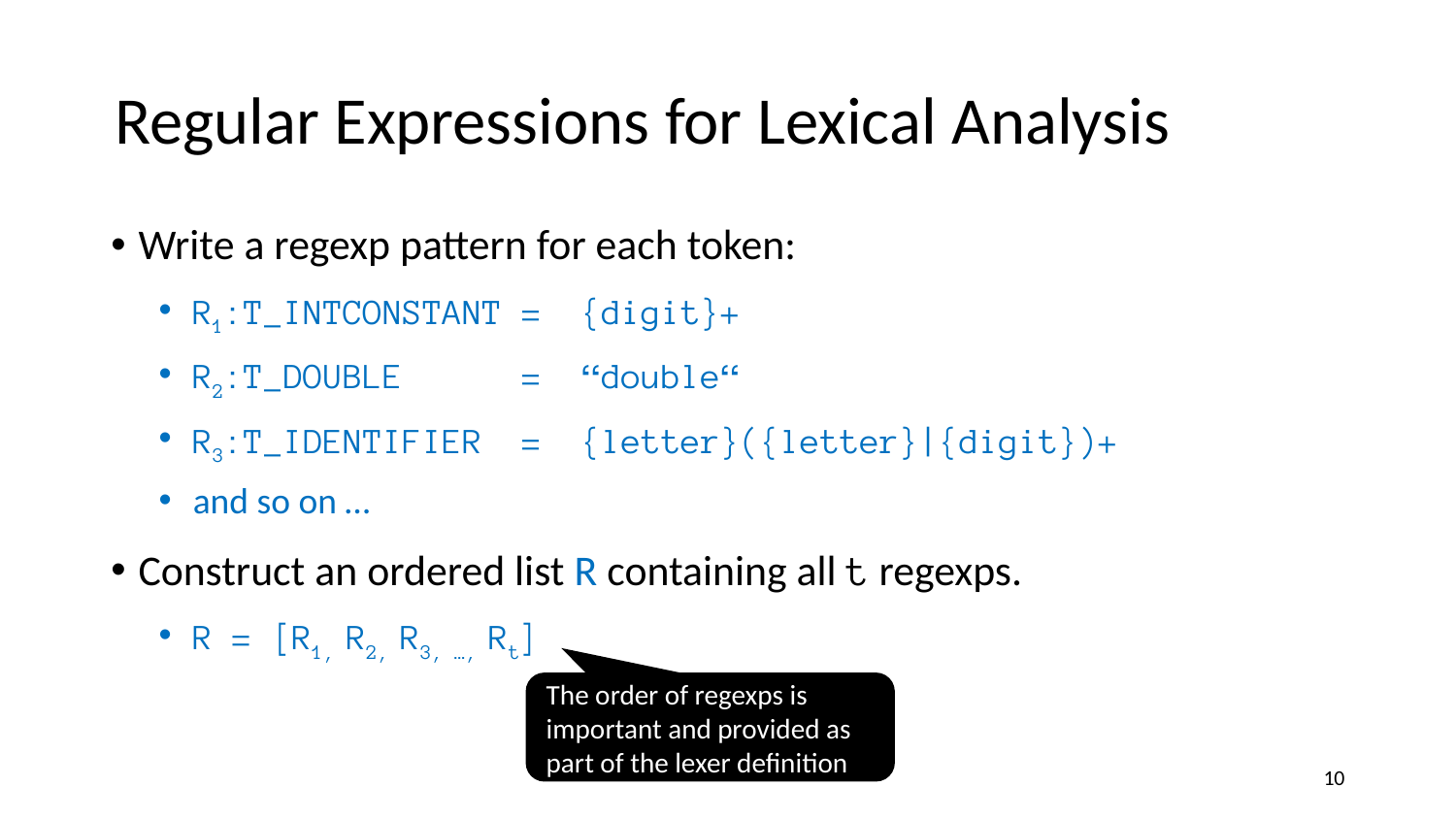

# Regular Expressions for Lexical Analysis
Write a regexp pattern for each token:
R1:T_INTCONSTANT =  {digit}+
R2:T_DOUBLE      =  “double“
R3:T_IDENTIFIER  =  {letter}({letter}|{digit})+
and so on …
Construct an ordered list R containing all t regexps.
R = [R1, R2, R3, …, Rt]
The order of regexps is important and provided as part of the lexer definition
10